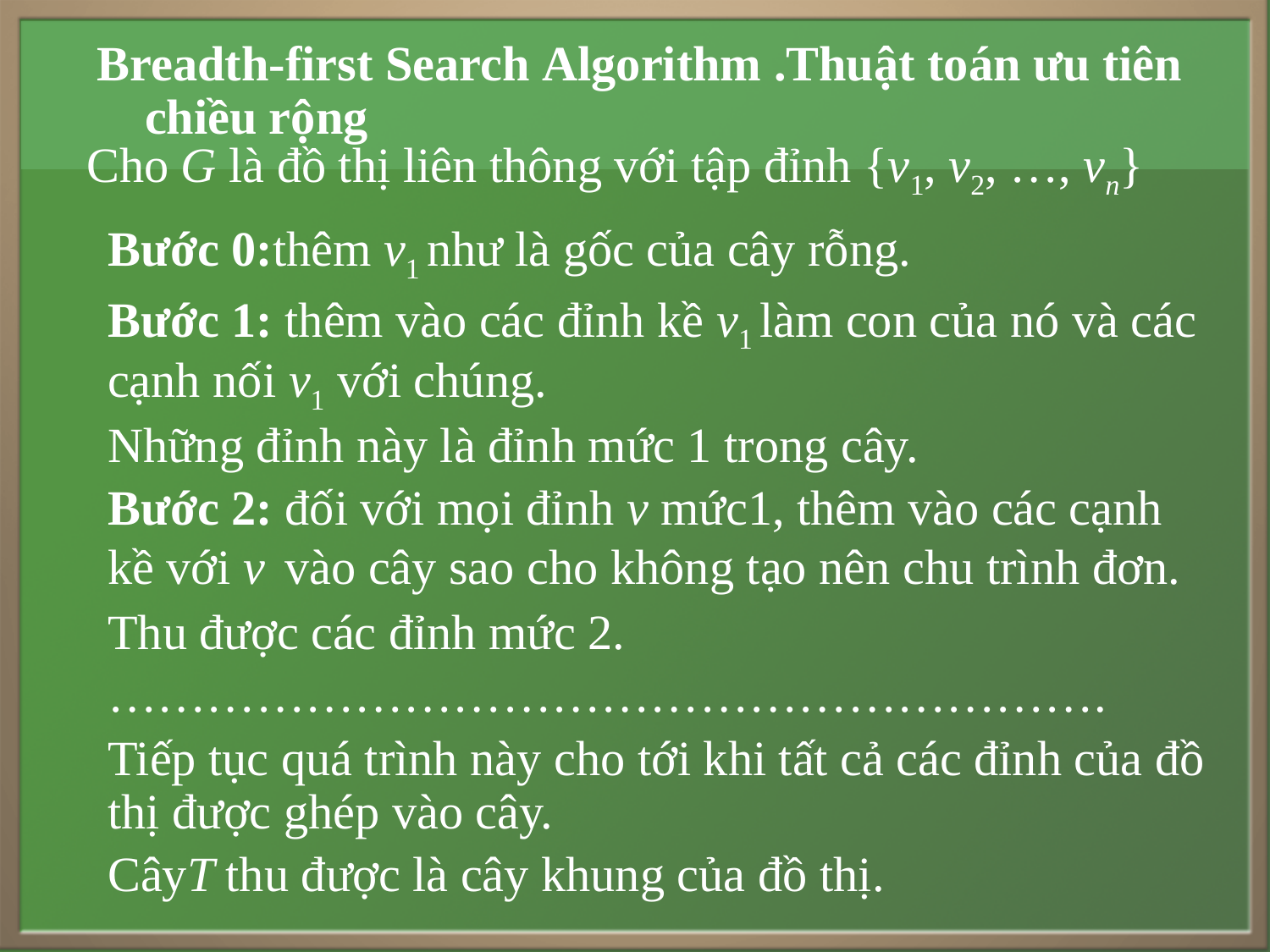

Breadth-first Search Algorithm .Thuật toán ưu tiên chiều rộng
Cho G là đồ thị liên thông với tập đỉnh {v1, v2, …, vn}
Bước 0:thêm v1 như là gốc của cây rỗng.
Bước 1: thêm vào các đỉnh kề v1 làm con của nó và các cạnh nối v1 với chúng.
Những đỉnh này là đỉnh mức 1 trong cây.
Bước 2: đối với mọi đỉnh v mức1, thêm vào các cạnh kề với v  vào cây sao cho không tạo nên chu trình đơn.
Thu được các đỉnh mức 2.
…………………………………………………….
Tiếp tục quá trình này cho tới khi tất cả các đỉnh của đồ thị được ghép vào cây.
CâyT thu được là cây khung của đồ thị.